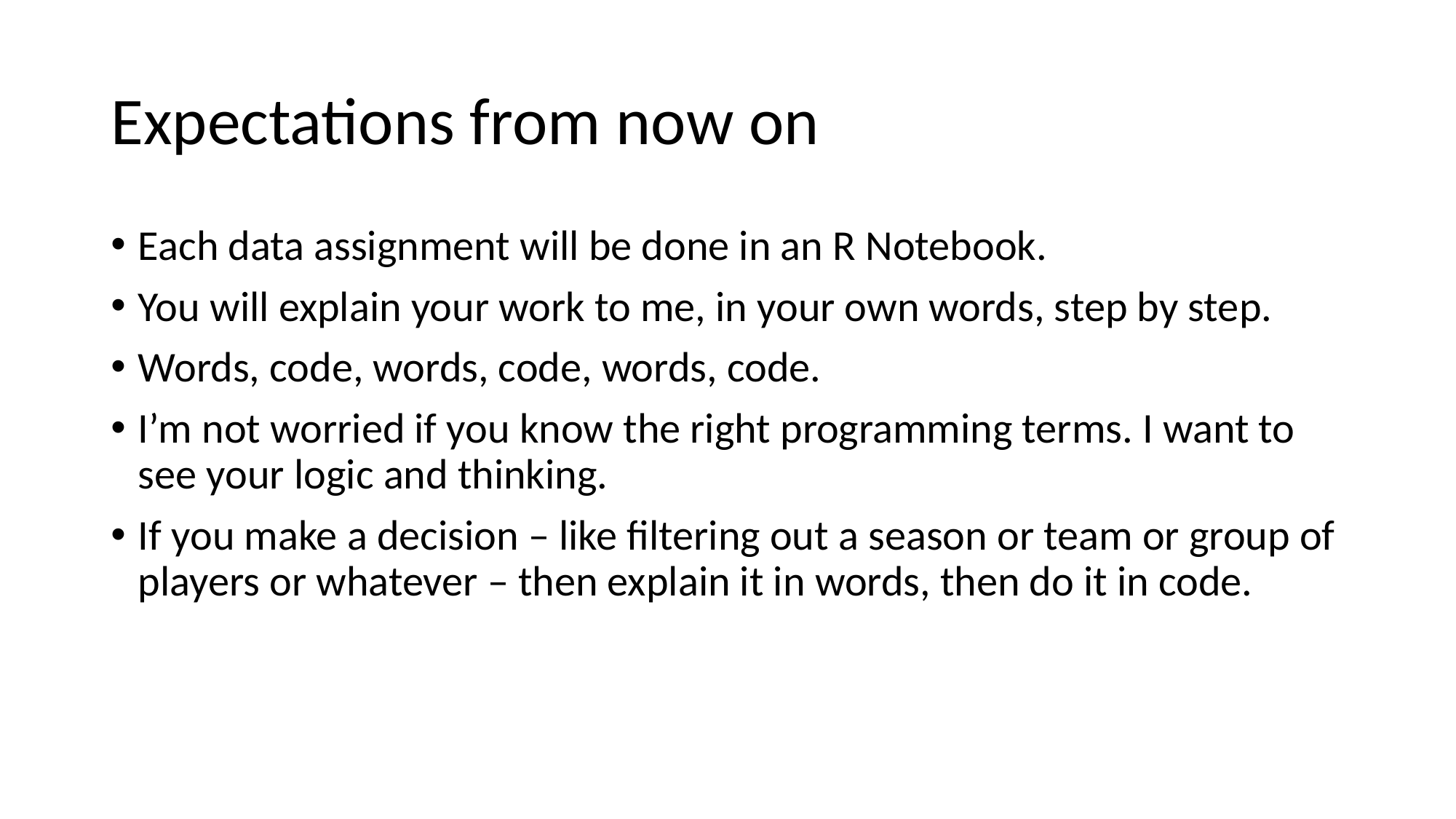

# Expectations from now on
Each data assignment will be done in an R Notebook.
You will explain your work to me, in your own words, step by step.
Words, code, words, code, words, code.
I’m not worried if you know the right programming terms. I want to see your logic and thinking.
If you make a decision – like filtering out a season or team or group of players or whatever – then explain it in words, then do it in code.